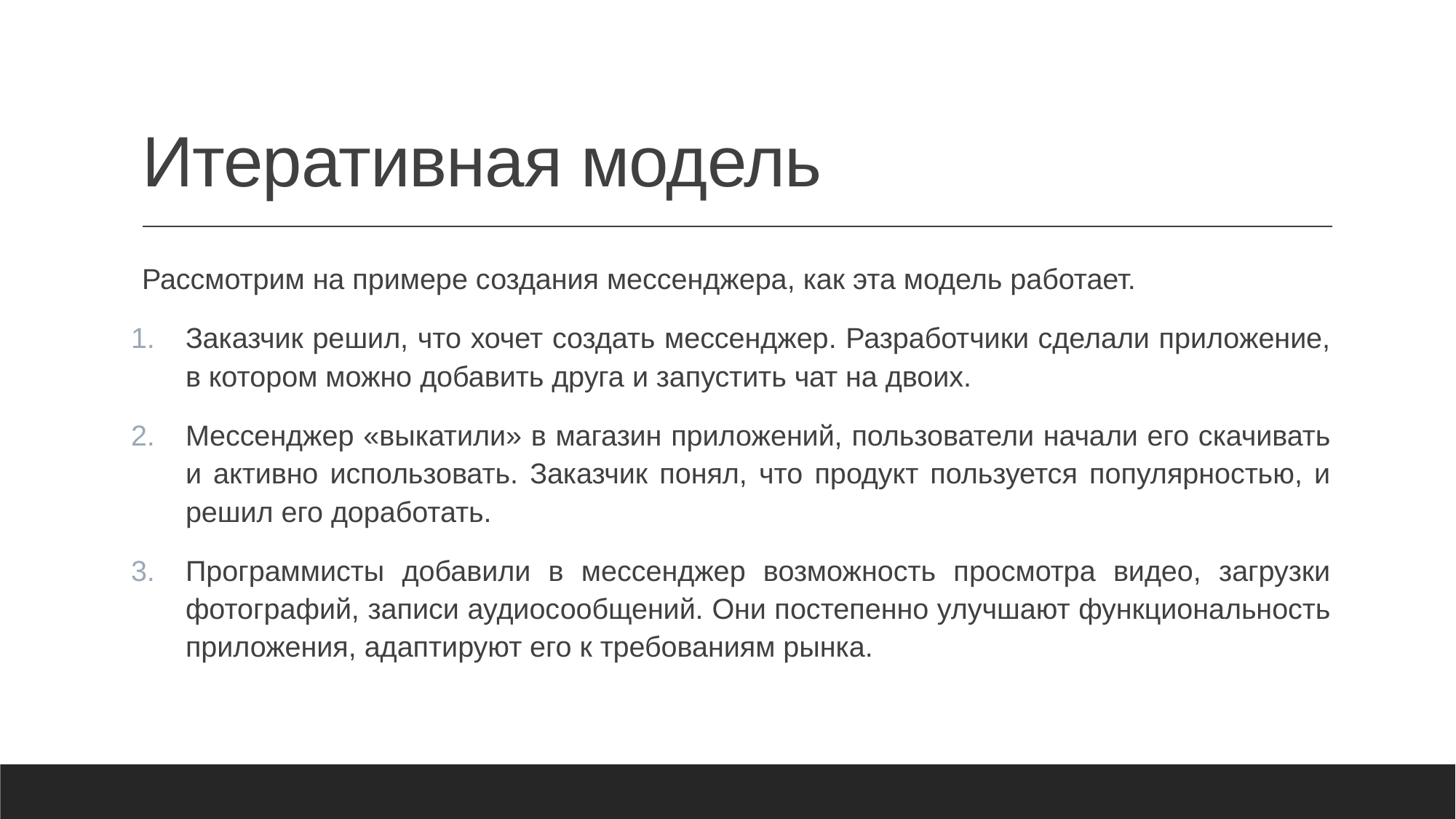

# Итеративная модель
Рассмотрим на примере создания мессенджера, как эта модель работает.
Заказчик решил, что хочет создать мессенджер. Разработчики сделали приложение, в котором можно добавить друга и запустить чат на двоих.
Мессенджер «выкатили» в магазин приложений, пользователи начали его скачивать и активно использовать. Заказчик понял, что продукт пользуется популярностью, и решил его доработать.
Программисты добавили в мессенджер возможность просмотра видео, загрузки фотографий, записи аудиосообщений. Они постепенно улучшают функциональность приложения, адаптируют его к требованиям рынка.